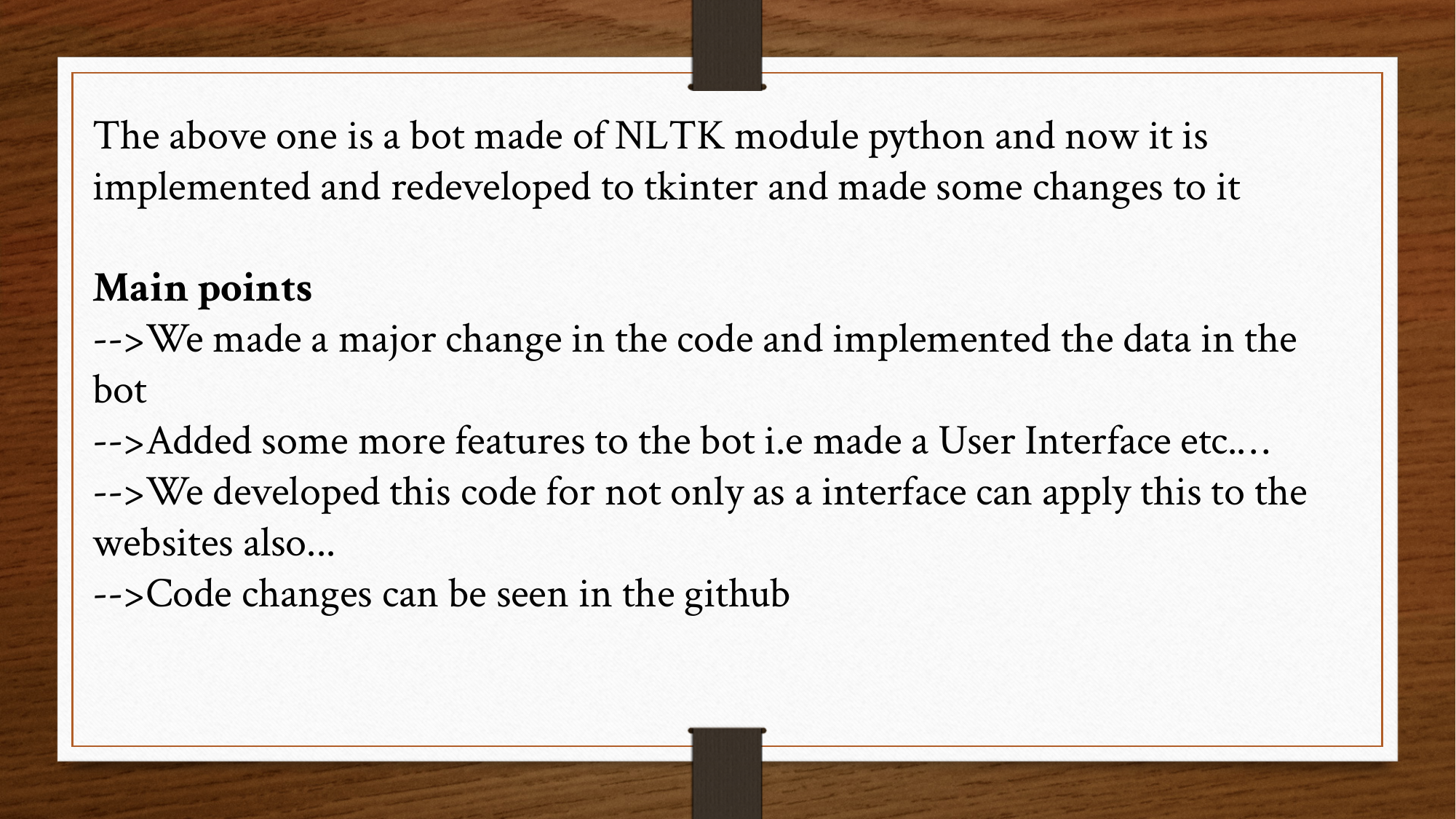

The above one is a bot made of NLTK module python and now it is implemented and redeveloped to tkinter and made some changes to it

Main points
-->We made a major change in the code and implemented the data in the bot
-->Added some more features to the bot i.e made a User Interface etc.…
-->We developed this code for not only as a interface can apply this to the websites also...
-->Code changes can be seen in the github